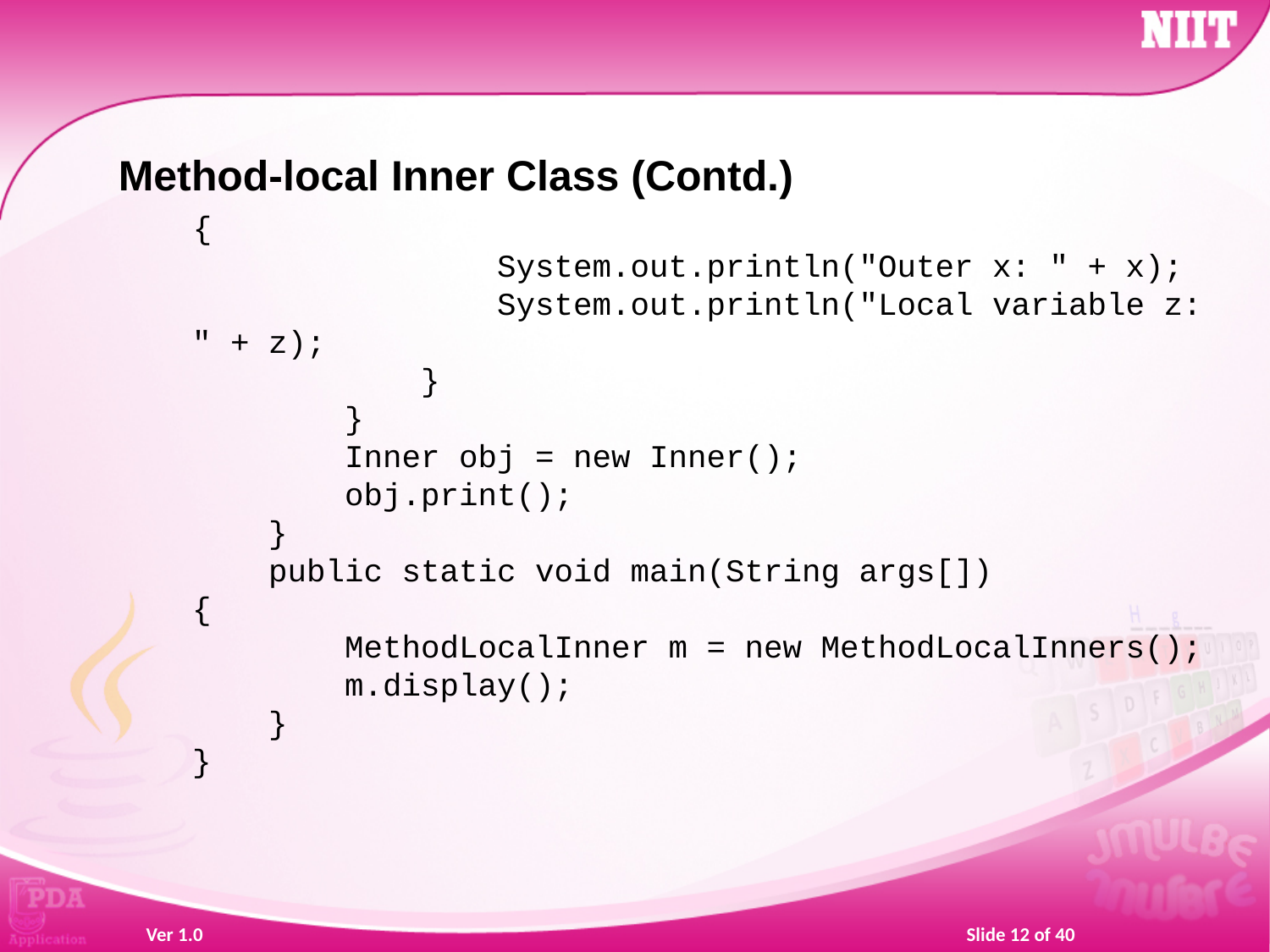

Method-local Inner Class (Contd.)
{
                System.out.println("Outer x: " + x);
                System.out.println("Local variable z: " + z);
            }
        }
        Inner obj = new Inner();
        obj.print();
    }
    public static void main(String args[])
{
        MethodLocalInner m = new MethodLocalInners();
        m.display();
    }
}